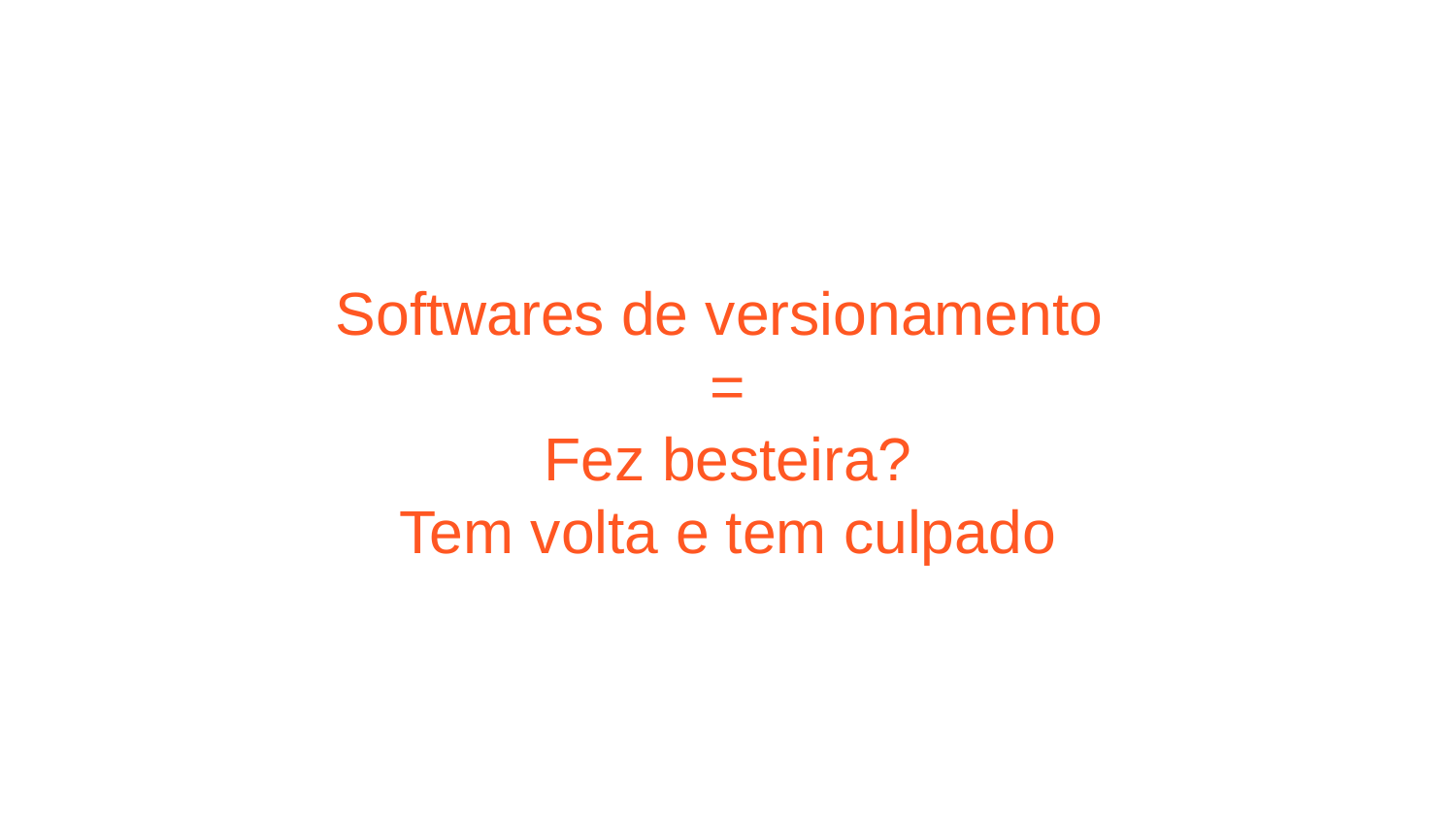

# Softwares de versionamento
=
 Fez besteira?
Tem volta e tem culpado